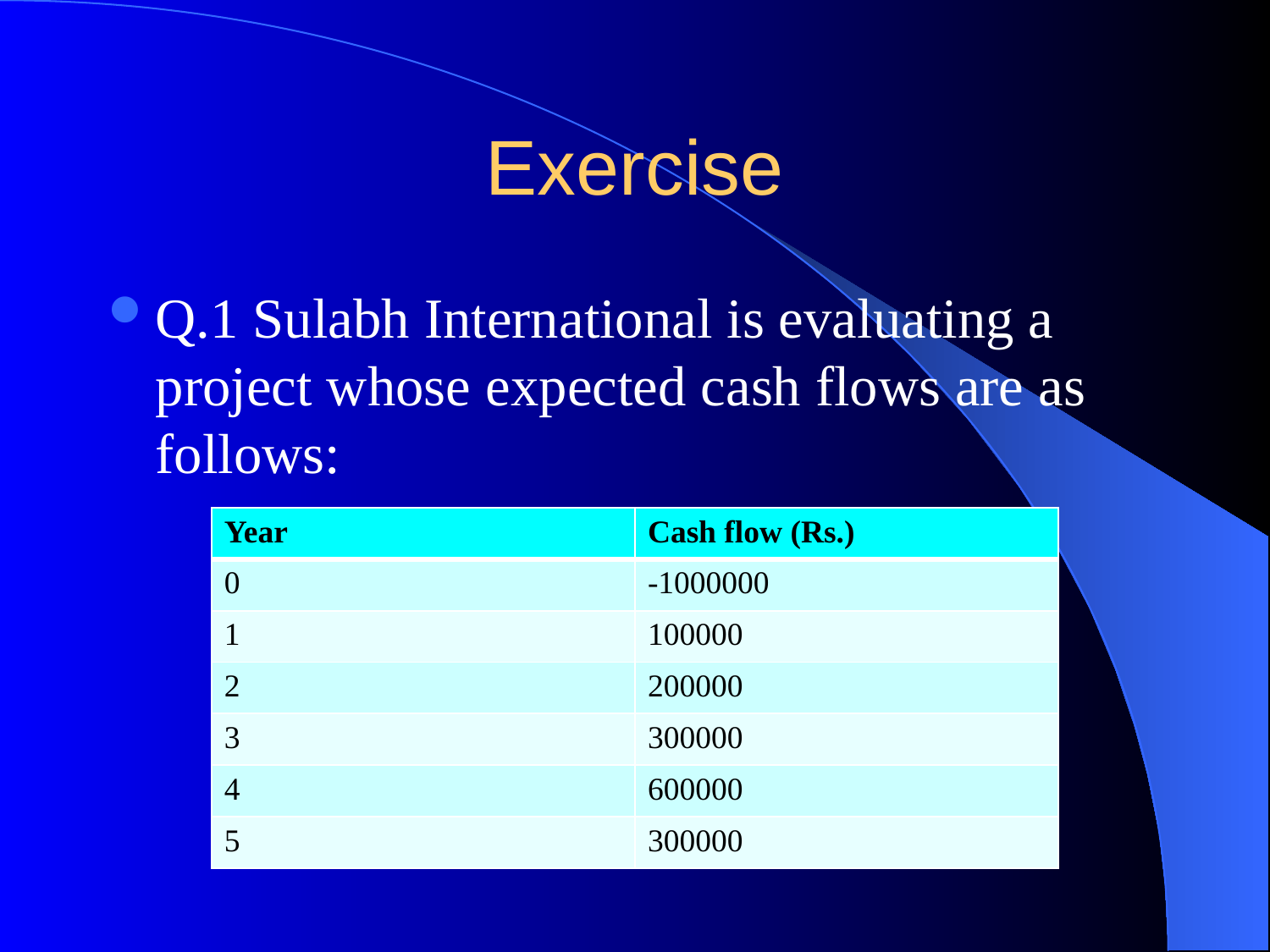

# Exercise
Q.1 Sulabh International is evaluating a project whose expected cash flows are as follows:

| Year | Cash flow (Rs.) |
| --- | --- |
| 0 | -1000000 |
| 1 | 100000 |
| 2 | 200000 |
| 3 | 300000 |
| 4 | 600000 |
| 5 | 300000 |